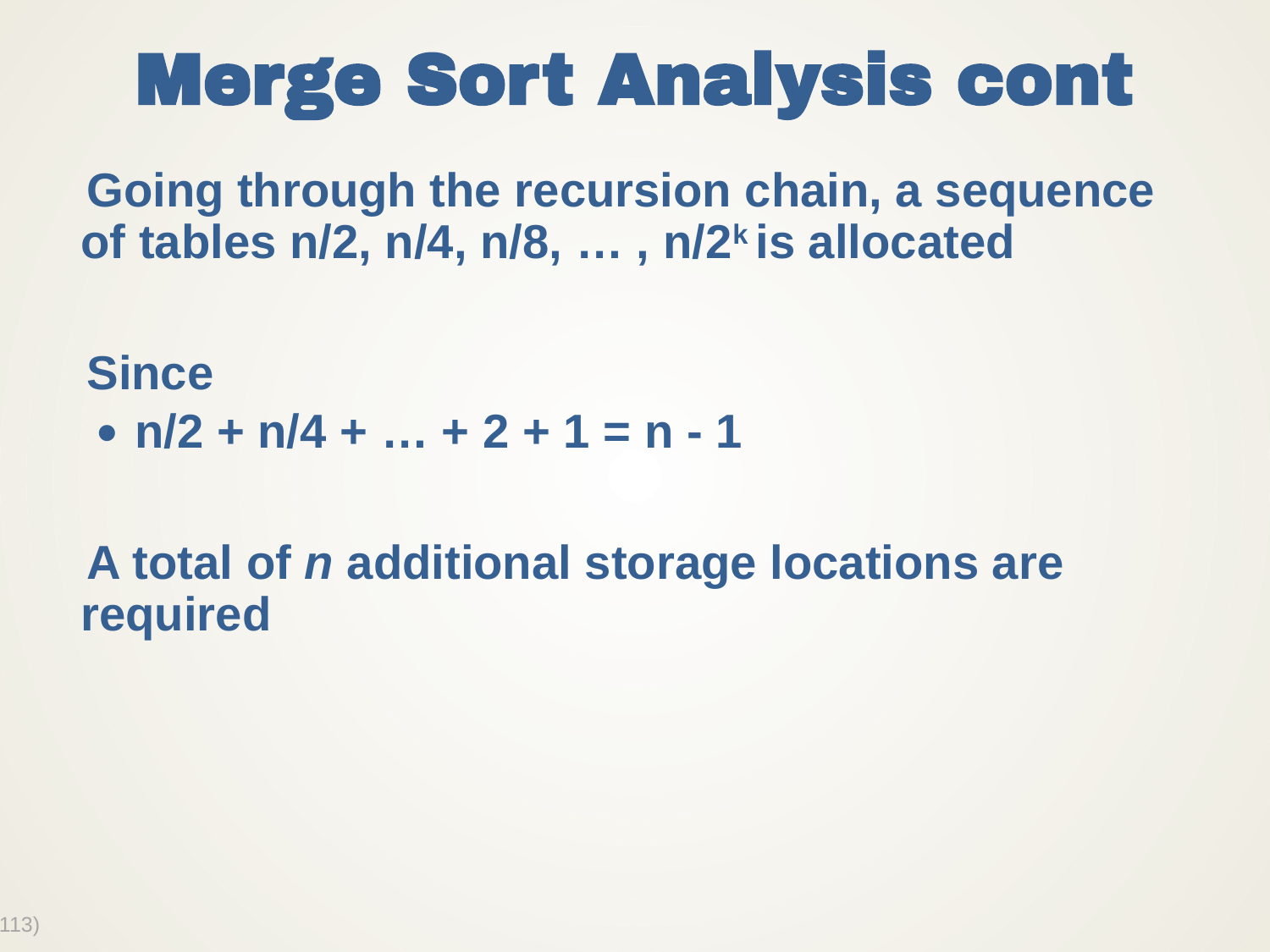

# Merge Sort Analysis cont
Going through the recursion chain, a sequence of tables n/2, n/4, n/8, … , n/2k is allocated

Since
n/2 + n/4 + … + 2 + 1 = n - 1

A total of n additional storage locations are required